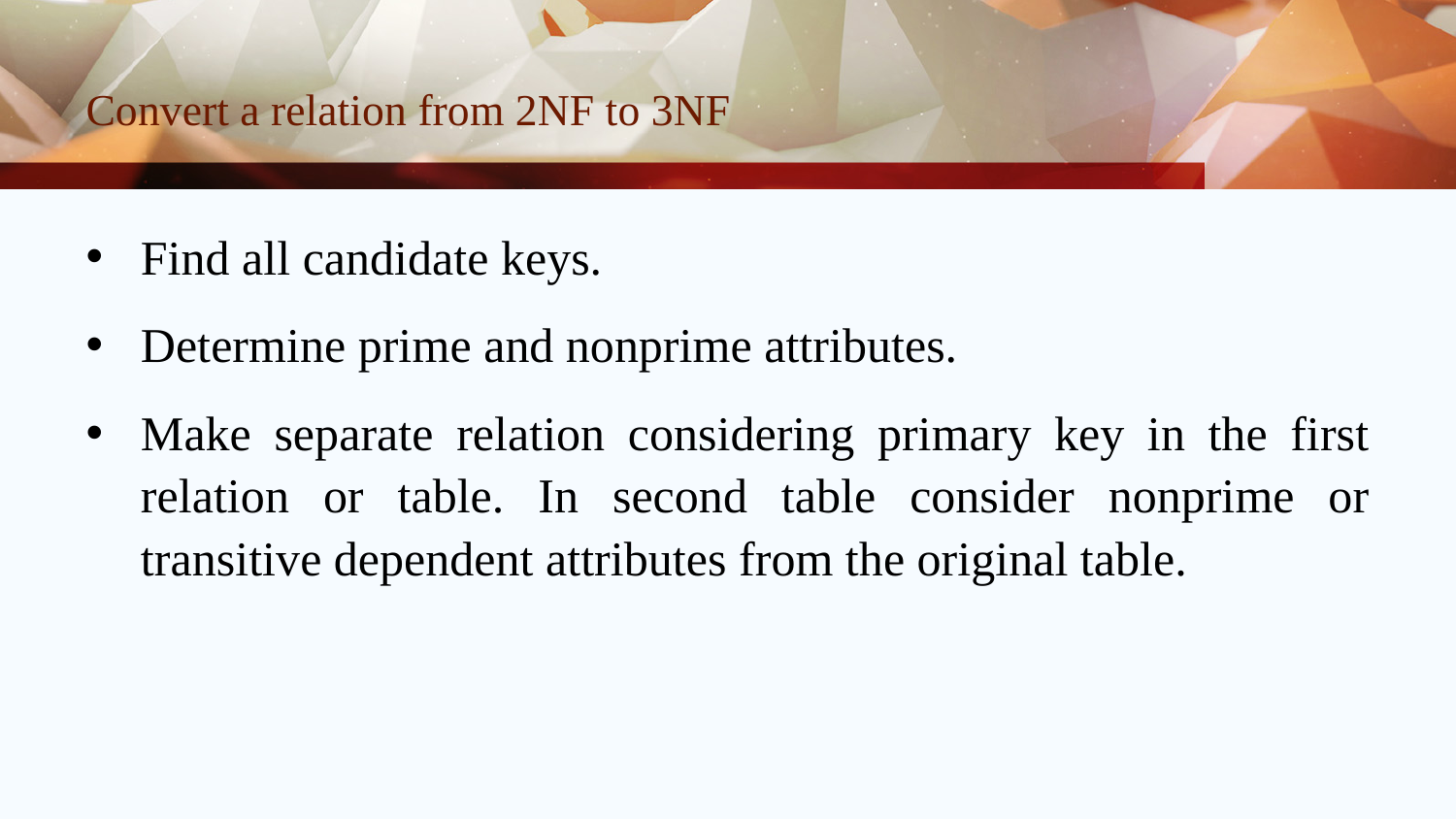

# Convert a relation from 2NF to 3NF
Find all candidate keys.
Determine prime and nonprime attributes.
Make separate relation considering primary key in the first relation or table. In second table consider nonprime or transitive dependent attributes from the original table.